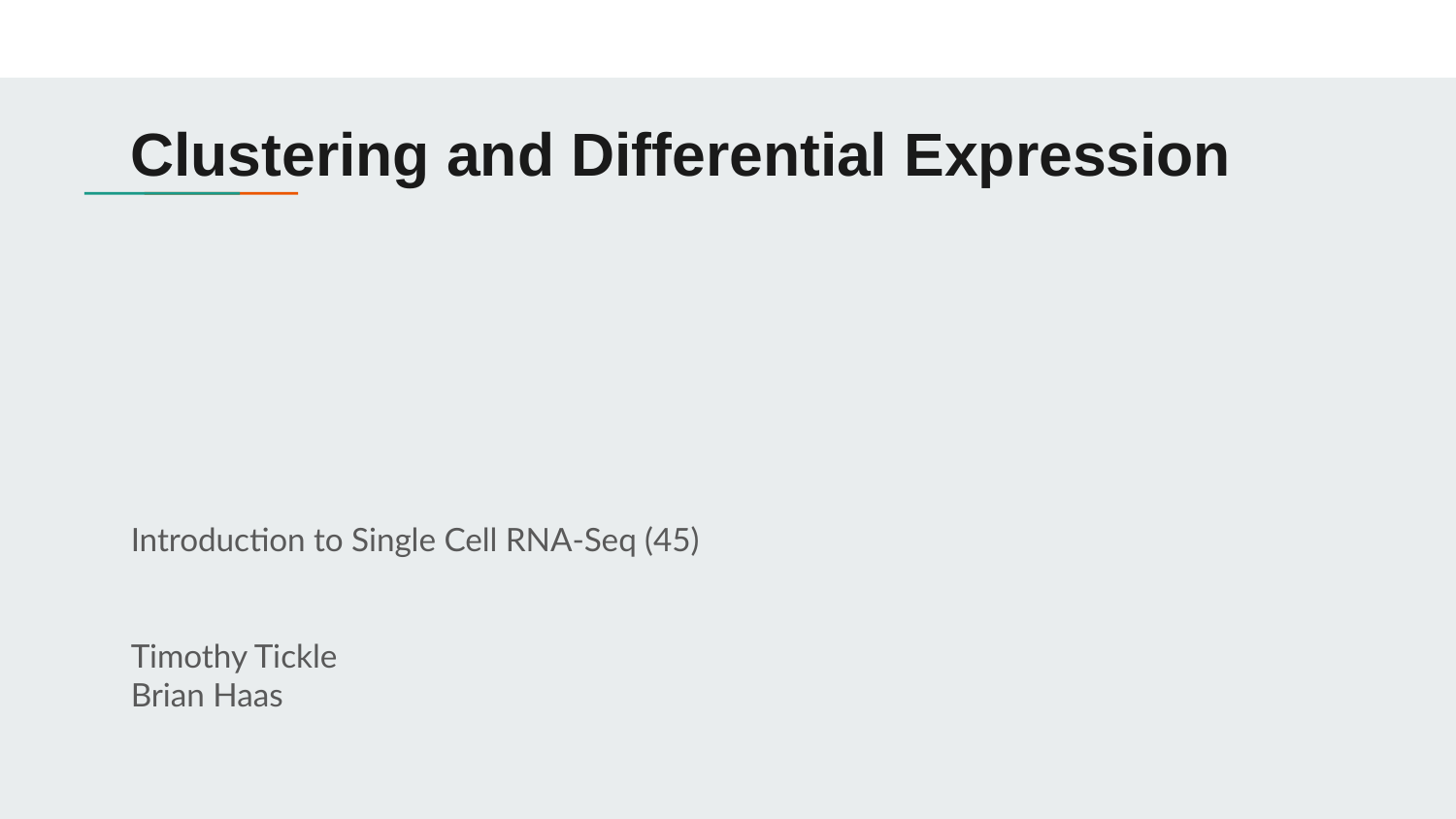

# Clustering and Differential Expression
Introduction to Single Cell RNA-Seq (45)

Timothy Tickle
Brian Haas